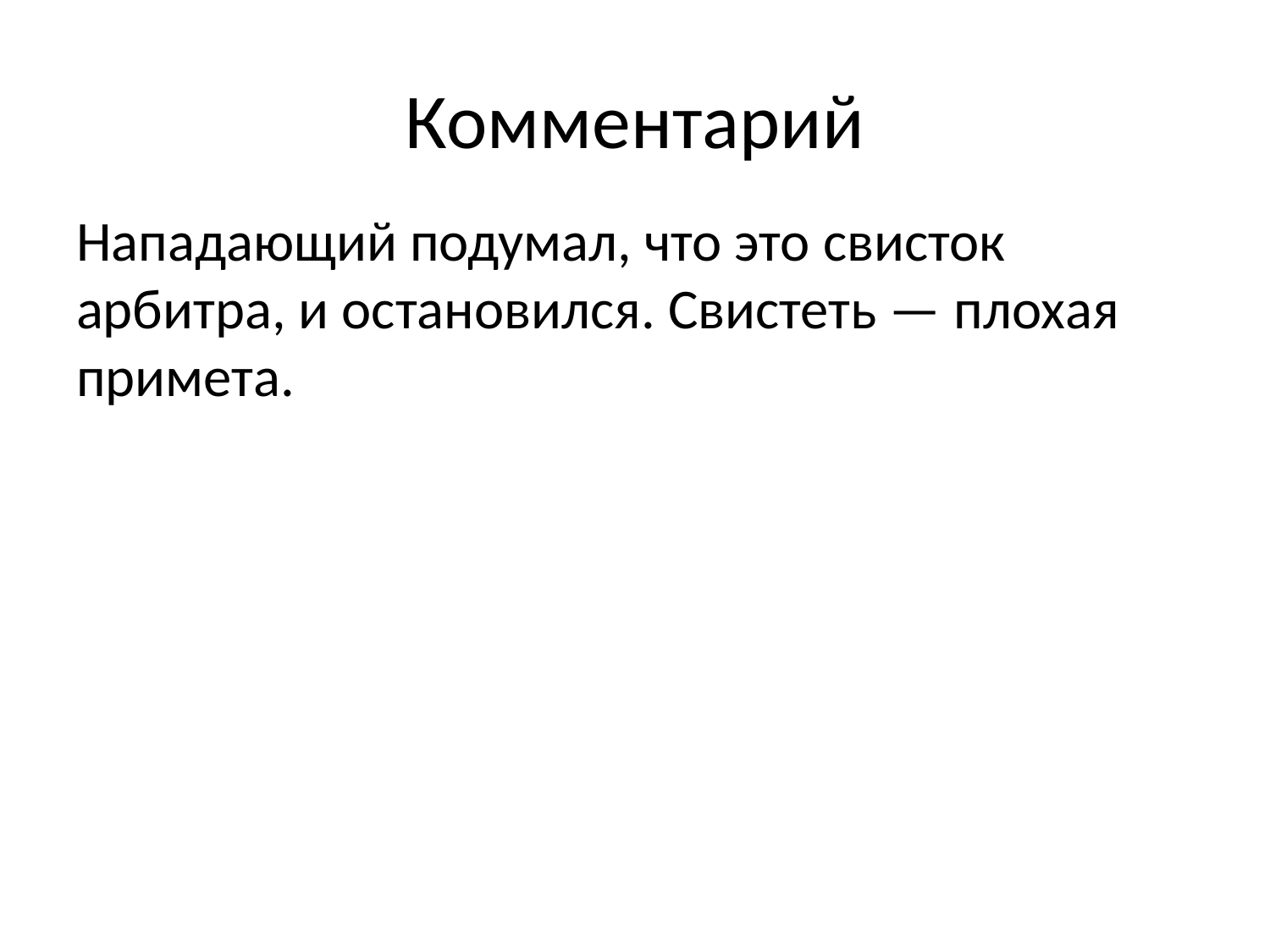

# Комментарий
Нападающий подумал, что это свисток арбитра, и остановился. Свистеть — плохая примета.